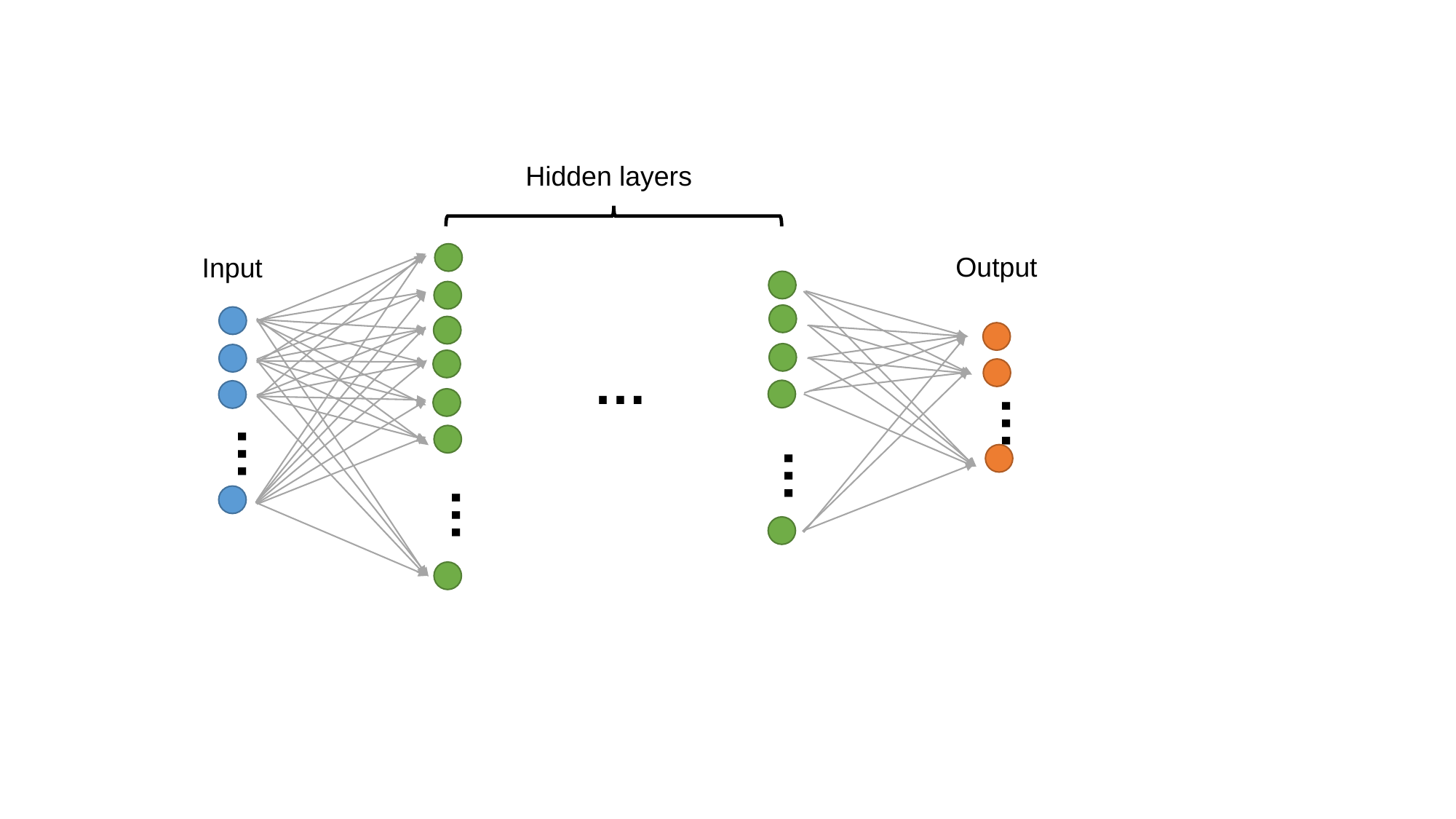

Hidden layers

Output
Input

…

…

…

…

…